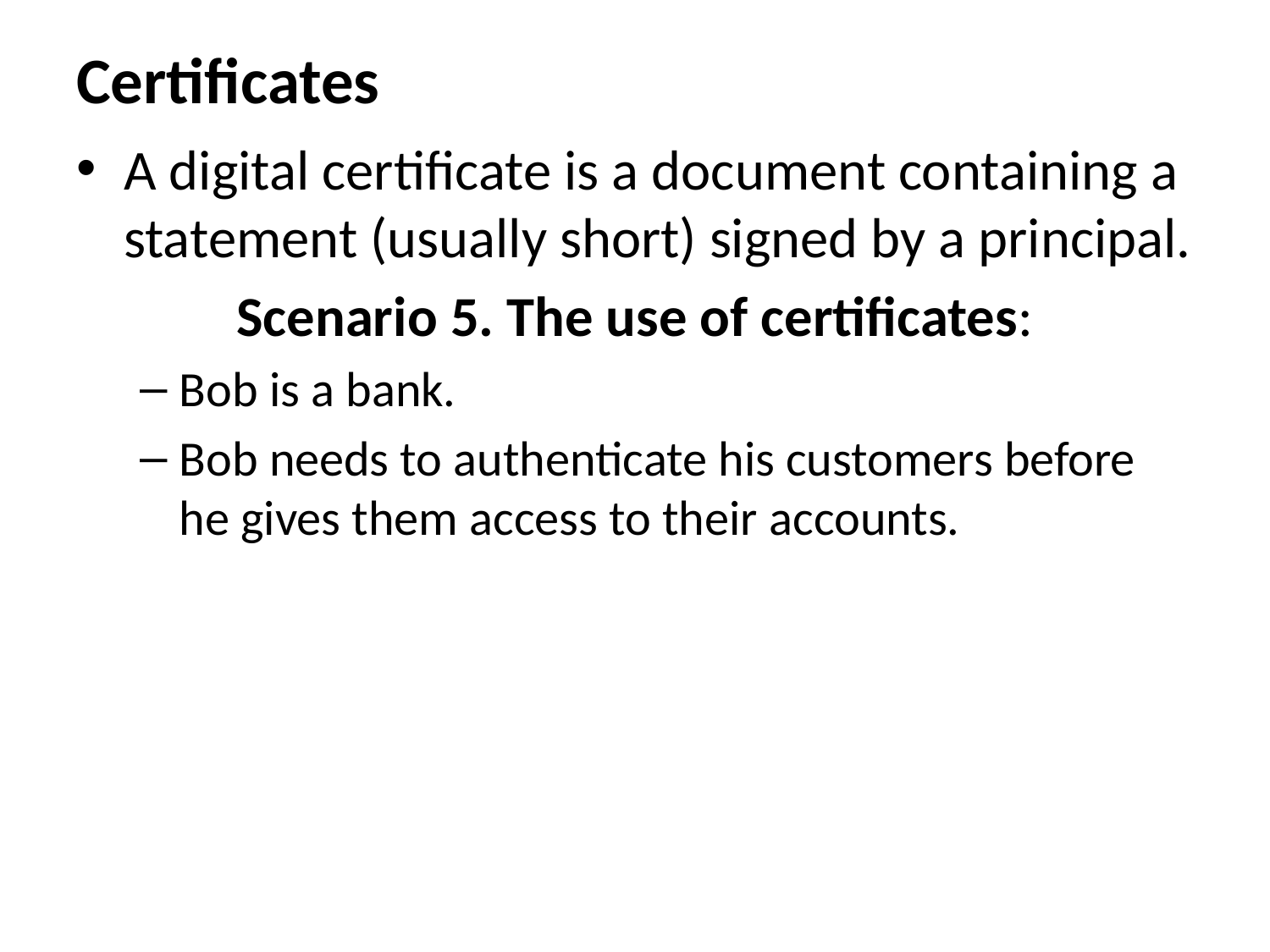

# Certificates
A digital certificate is a document containing a statement (usually short) signed by a principal.
Scenario 5. The use of certificates:
Bob is a bank.
Bob needs to authenticate his customers before he gives them access to their accounts.